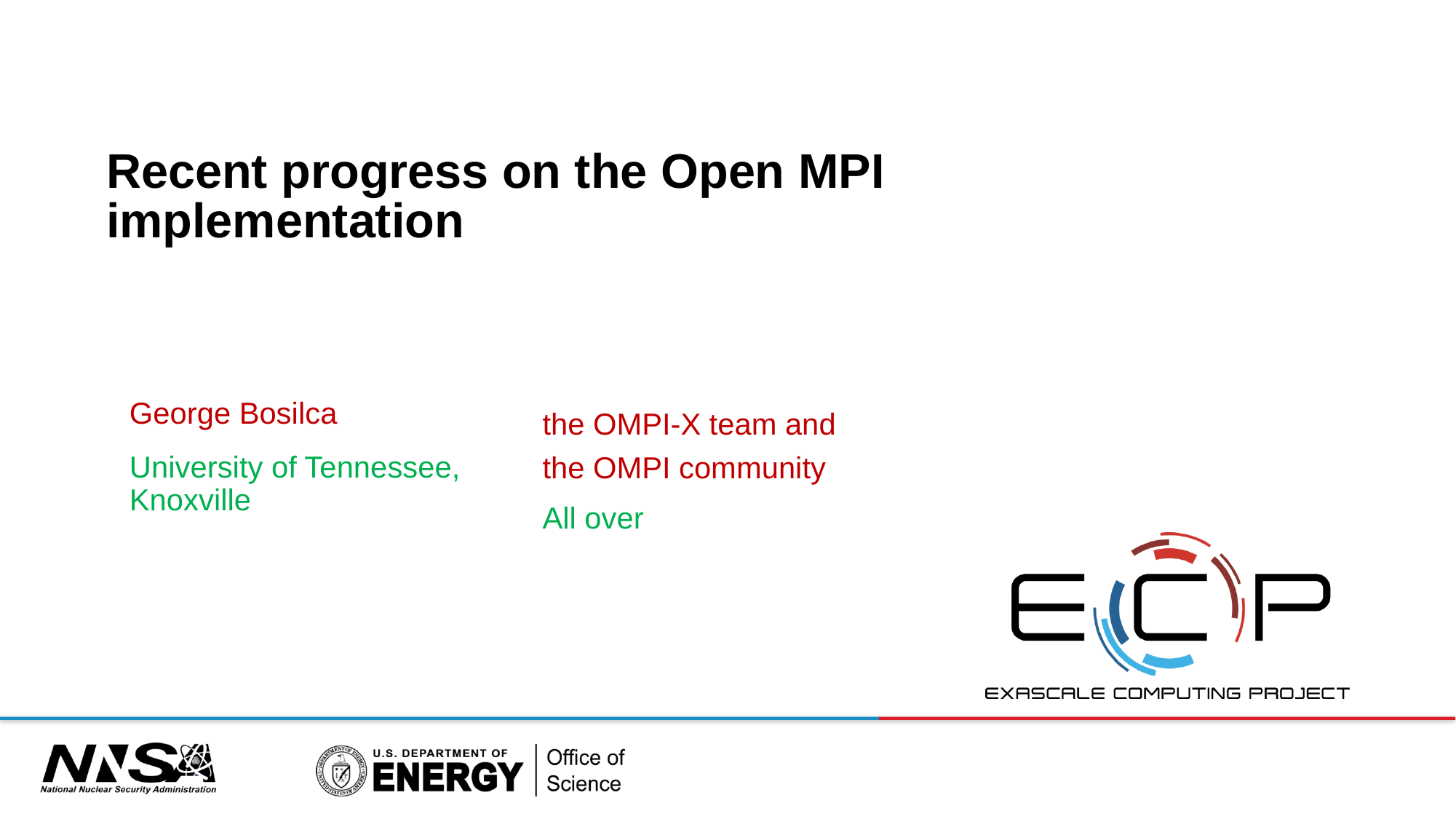

# Recent progress on the Open MPI implementation
George Bosilca
University of Tennessee, Knoxville
the OMPI-X team and the OMPI community
All over